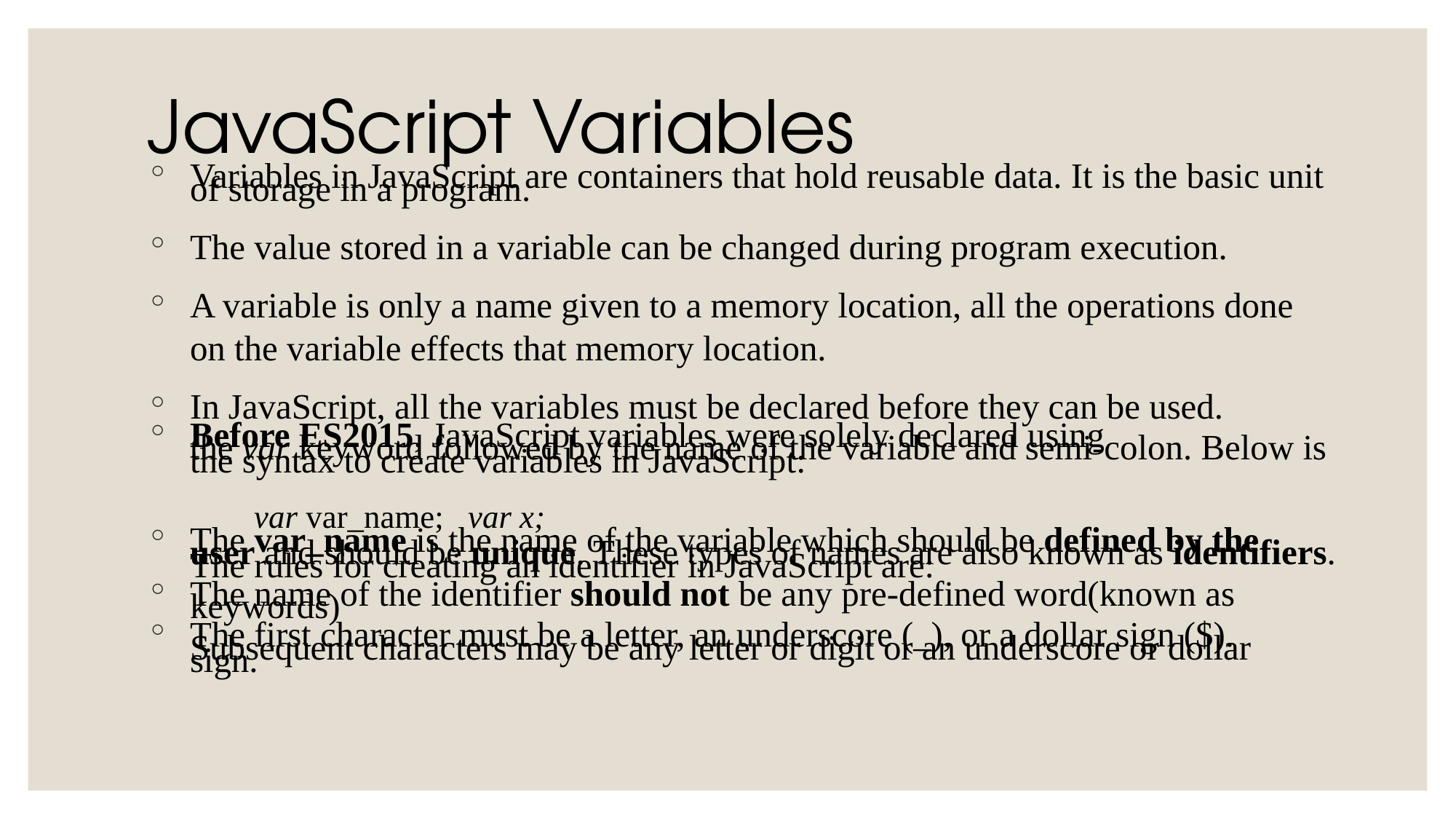

# JavaScript Variables
Variables in JavaScript are containers that hold reusable data. It is the basic unit of storage in a program.
The value stored in a variable can be changed during program execution.
A variable is only a name given to a memory location, all the operations done on the variable effects that memory location.
In JavaScript, all the variables must be declared before they can be used.
Before ES2015, JavaScript variables were solely declared using the var keyword followed by the name of the variable and semi-colon. Below is the syntax to create variables in JavaScript:
var var_name;			var x;
The var_name is the name of the variable which should be defined by the user and should be unique. These types of names are also known as identifiers. The rules for creating an identifier in JavaScript are:
The name of the identifier should not be any pre-defined word(known as keywords)
The first character must be a letter, an underscore (_), or a dollar sign ($). Subsequent characters may be any letter or digit or an underscore or dollar sign.